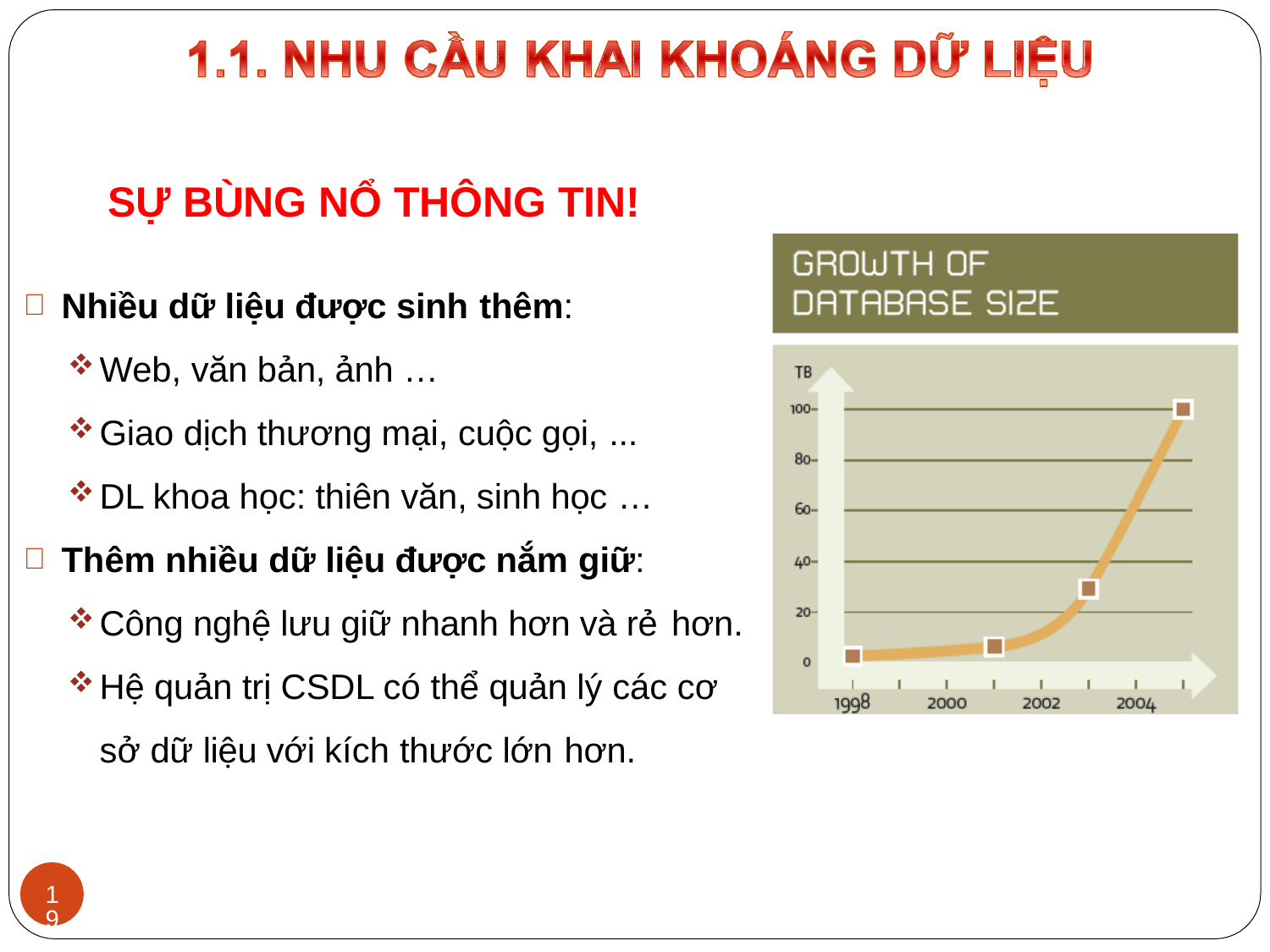

# SỰ BÙNG NỔ THÔNG TIN!

Nhiều dữ liệu được sinh thêm:
Web, văn bản, ảnh …
Giao dịch thương mại, cuộc gọi, ...
DL khoa học: thiên văn, sinh học …
Thêm nhiều dữ liệu được nắm giữ:
Công nghệ lưu giữ nhanh hơn và rẻ hơn.
Hệ quản trị CSDL có thể quản lý các cơ  sở dữ liệu với kích thước lớn hơn.

19